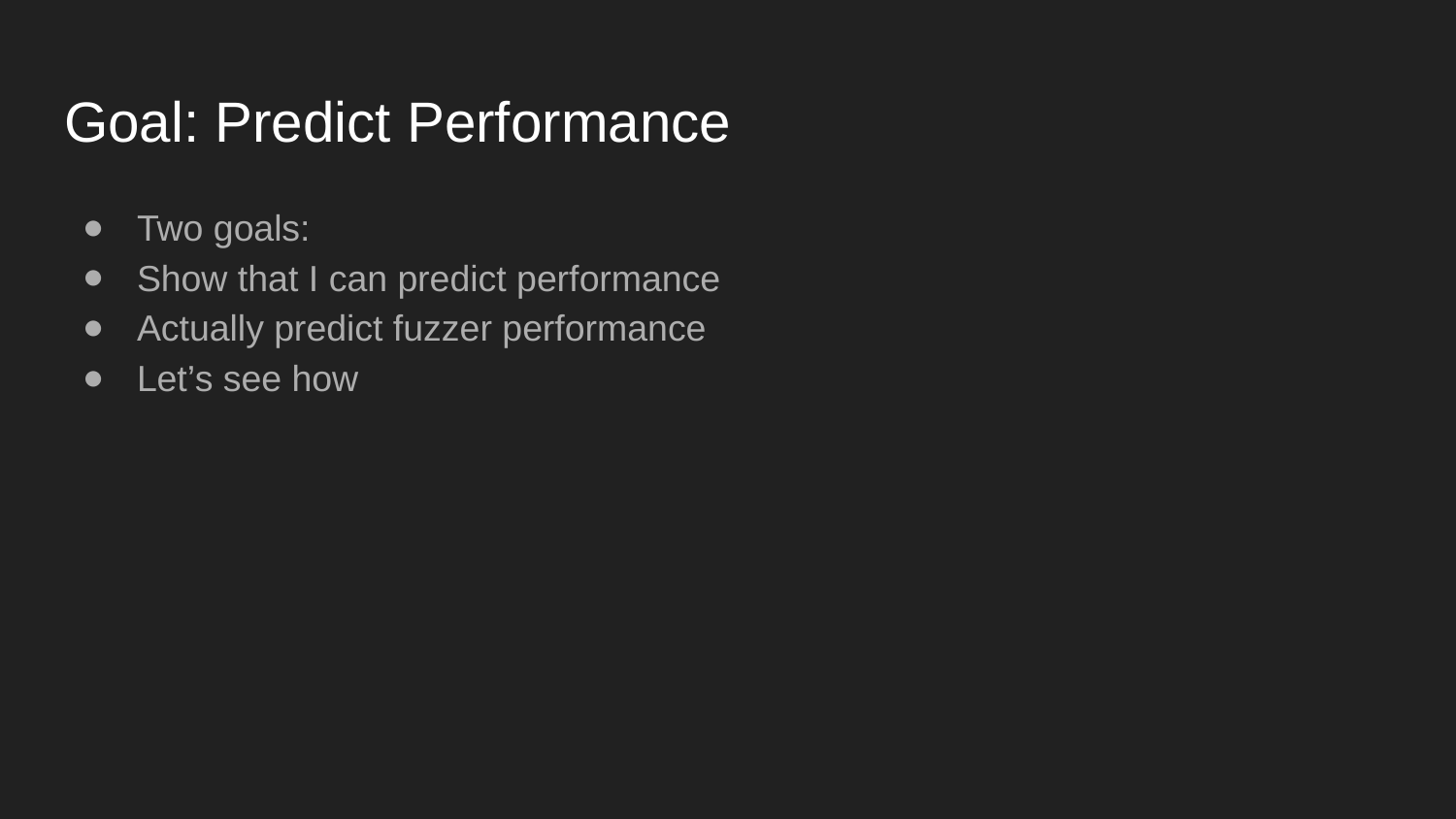

# Goal: Predict Performance
Two goals:
Show that I can predict performance
Actually predict fuzzer performance
Let’s see how